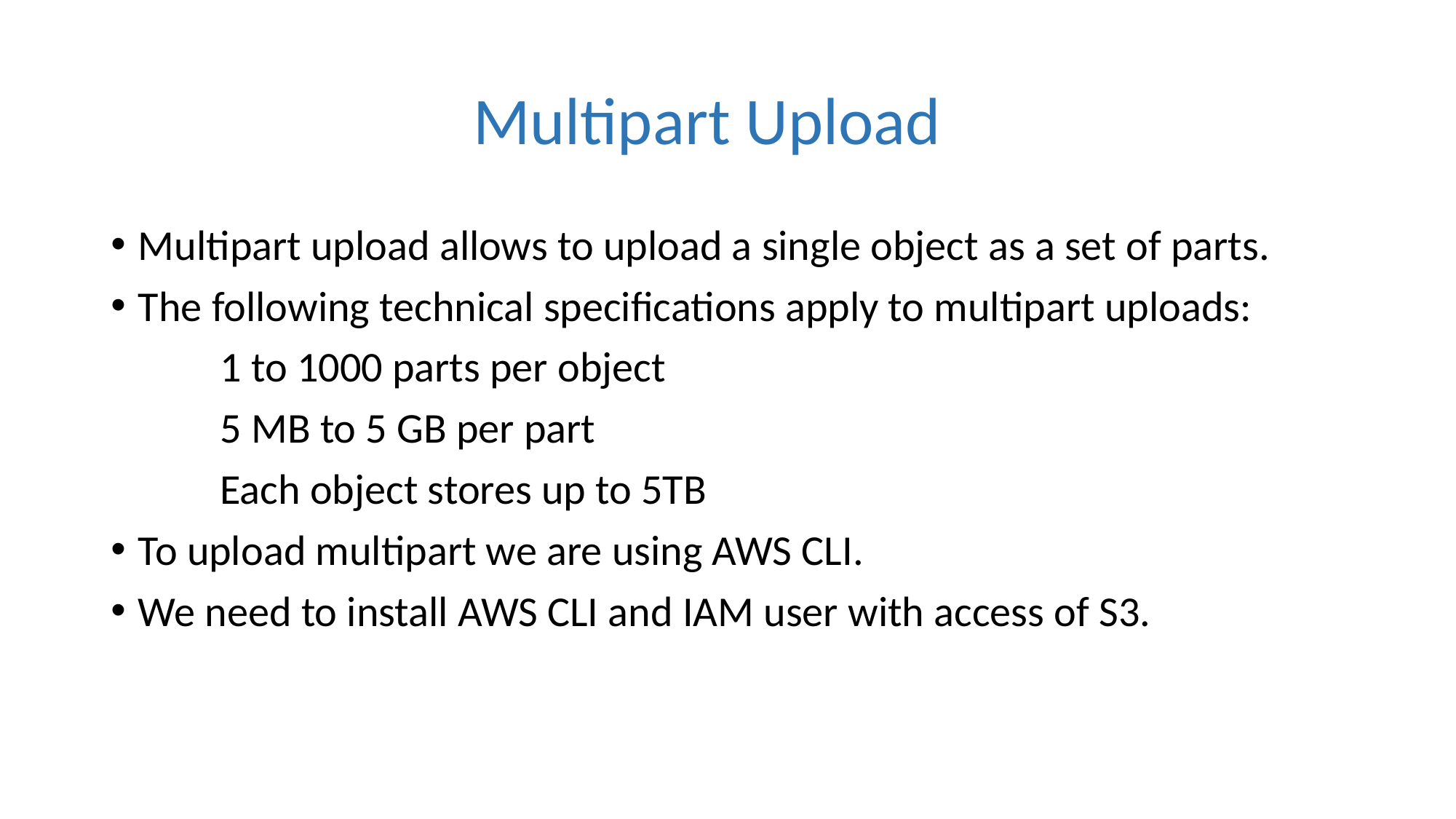

# Multipart Upload
Multipart upload allows to upload a single object as a set of parts.
The following technical specifications apply to multipart uploads:
	1 to 1000 parts per object
	5 MB to 5 GB per part
	Each object stores up to 5TB
To upload multipart we are using AWS CLI.
We need to install AWS CLI and IAM user with access of S3.